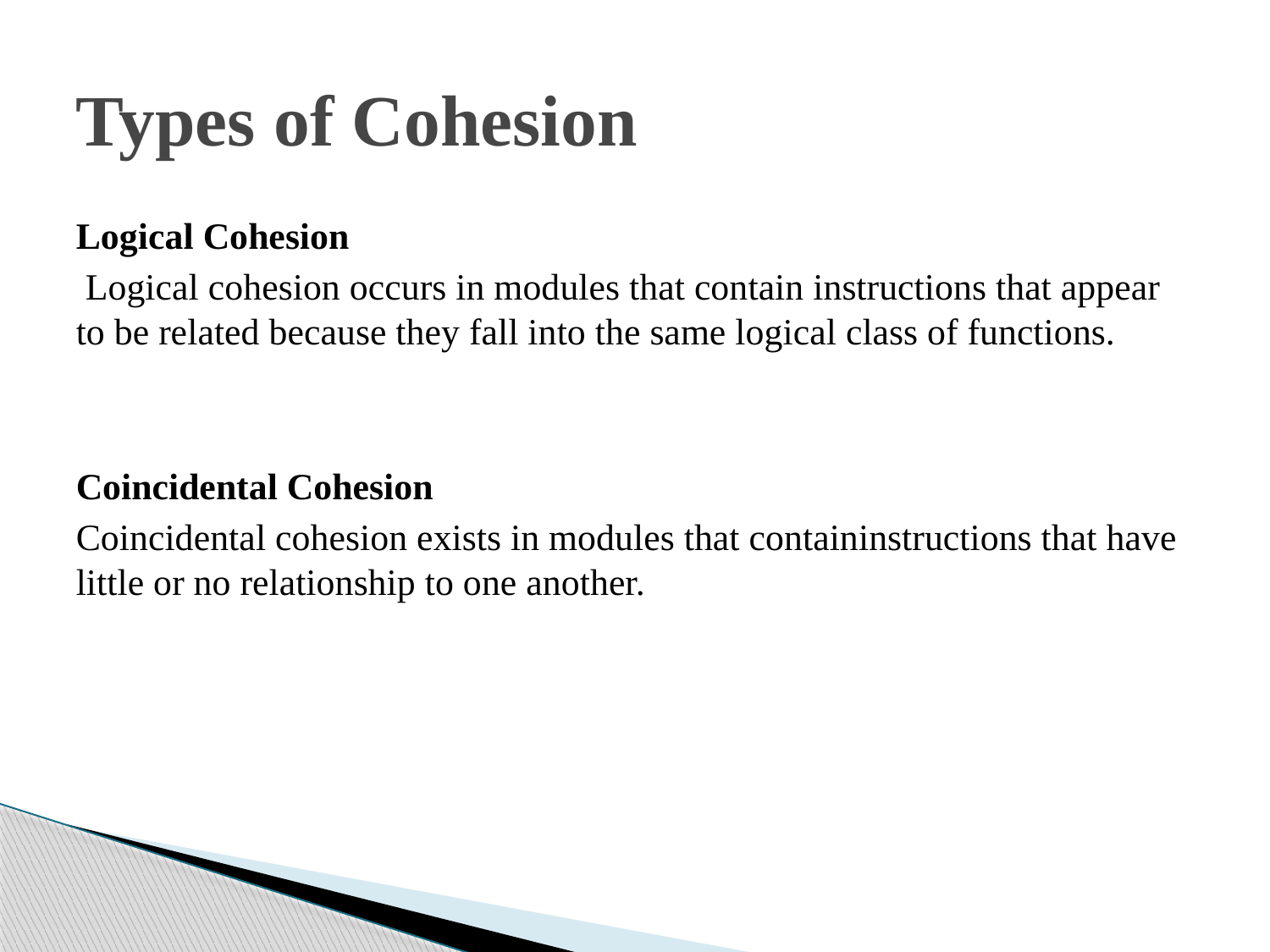

# Types of Cohesion
Logical Cohesion
 Logical cohesion occurs in modules that contain instructions that appear to be related because they fall into the same logical class of functions.

Coincidental Cohesion
Coincidental cohesion exists in modules that containinstructions that have little or no relationship to one another.